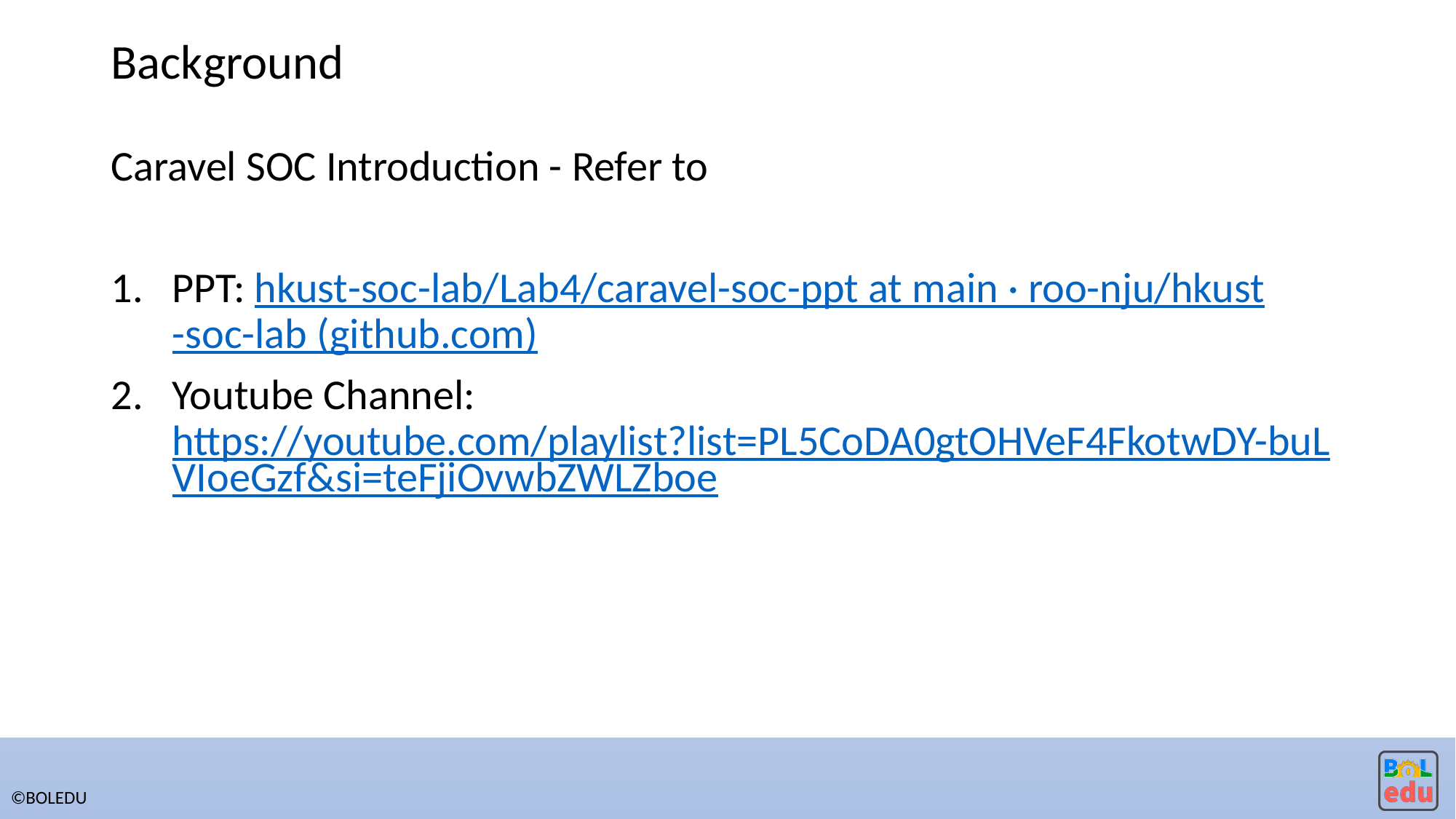

# Background
Caravel SOC Introduction - Refer to

PPT: hkust-soc-lab/Lab4/caravel-soc-ppt at main · roo-nju/hkust-soc-lab (github.com)
Youtube Channel: https://youtube.com/playlist?list=PL5CoDA0gtOHVeF4FkotwDY-buLVIoeGzf&si=teFjiOvwbZWLZboe